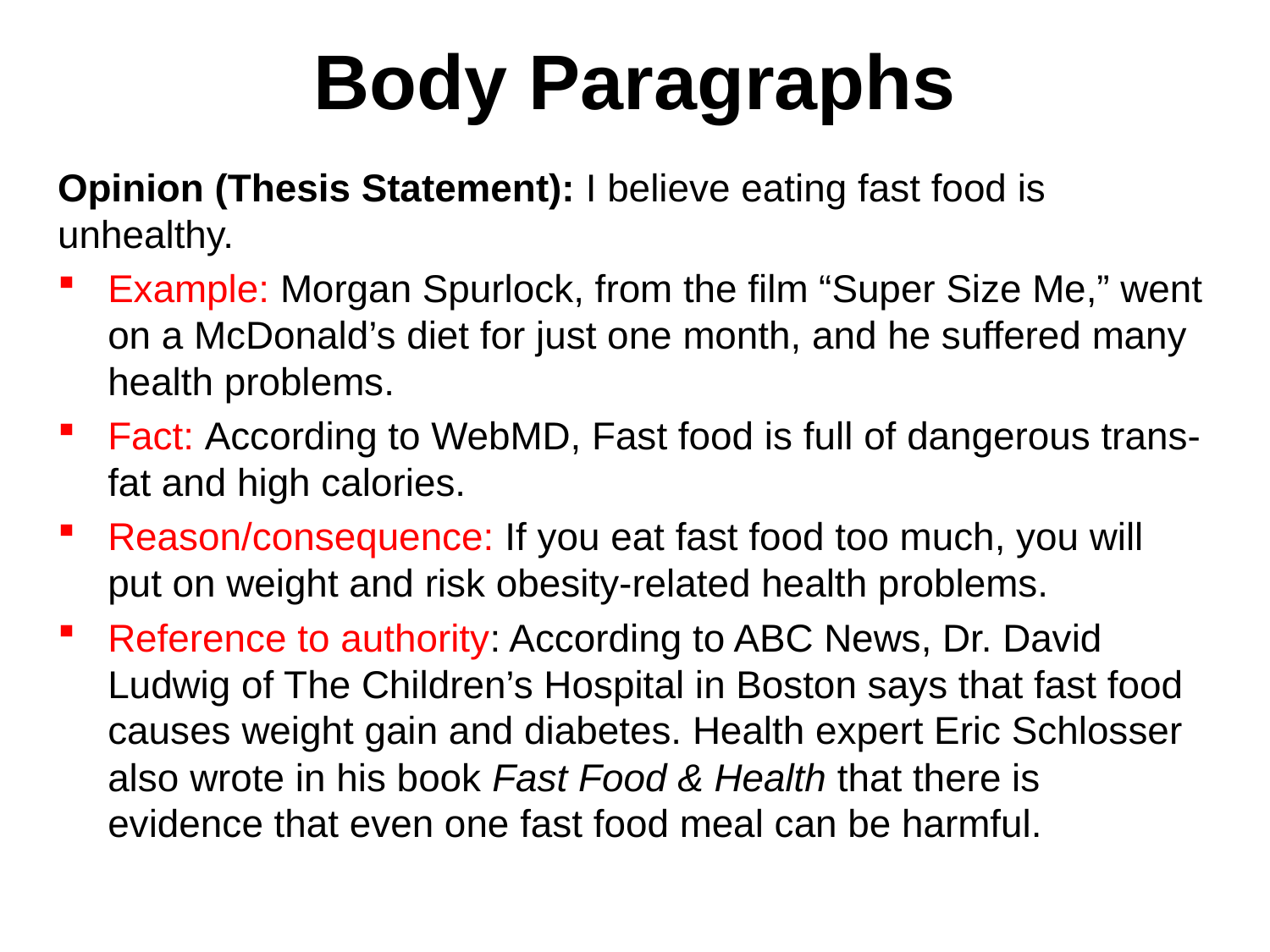

# Body Paragraphs
Opinion (Thesis Statement): I believe eating fast food is unhealthy.
Example: Morgan Spurlock, from the film “Super Size Me,” went on a McDonald’s diet for just one month, and he suffered many health problems.
Fact: According to WebMD, Fast food is full of dangerous trans-fat and high calories.
Reason/consequence: If you eat fast food too much, you will put on weight and risk obesity-related health problems.
Reference to authority: According to ABC News, Dr. David Ludwig of The Children’s Hospital in Boston says that fast food causes weight gain and diabetes. Health expert Eric Schlosser also wrote in his book Fast Food & Health that there is evidence that even one fast food meal can be harmful.